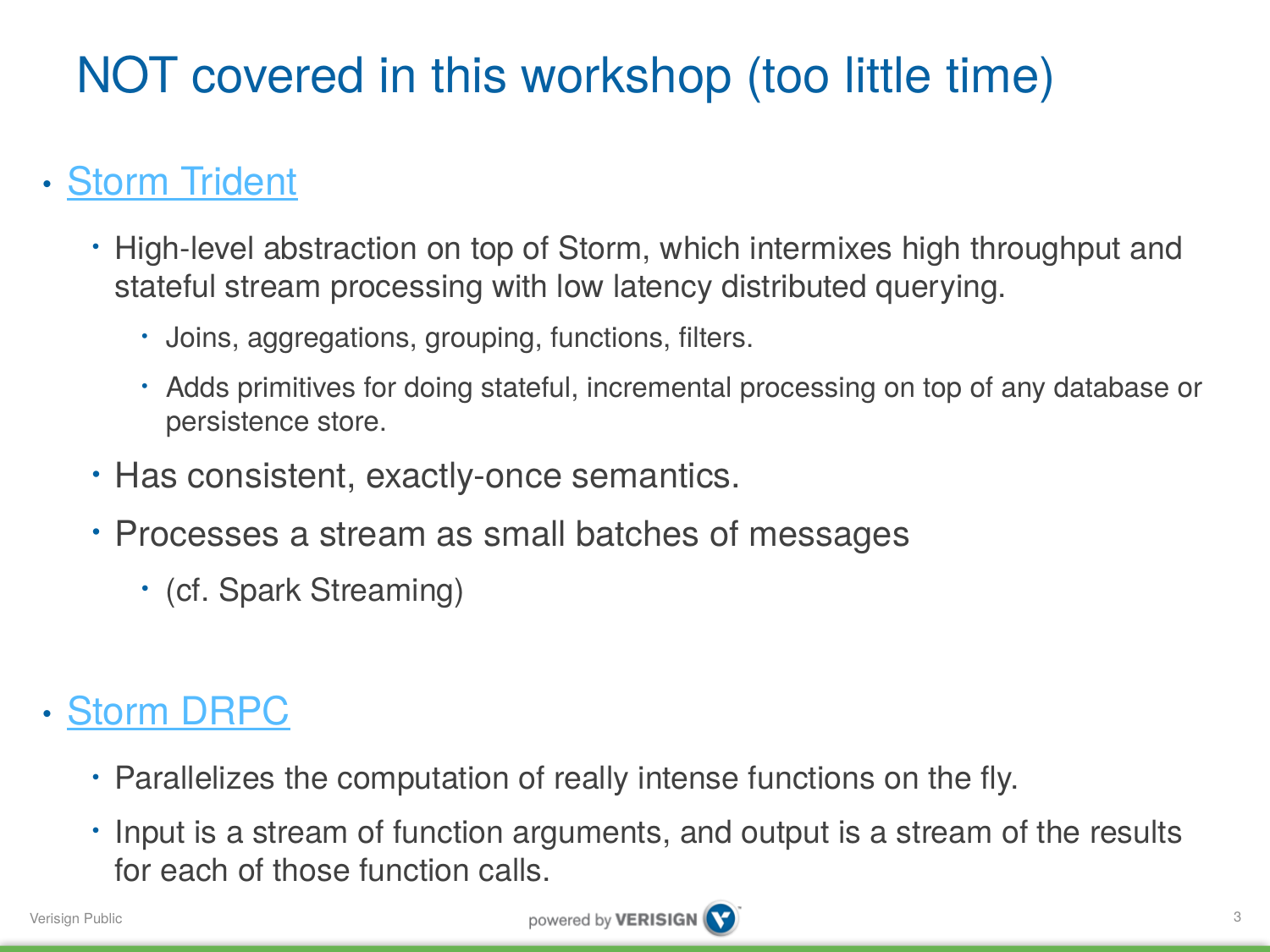

# NOT covered in this workshop (too little time)
Storm Trident
High-level abstraction on top of Storm, which intermixes high throughput and stateful stream processing with low latency distributed querying.
Joins, aggregations, grouping, functions, filters.
Adds primitives for doing stateful, incremental processing on top of any database or persistence store.
Has consistent, exactly-once semantics.
Processes a stream as small batches of messages
(cf. Spark Streaming)

Storm DRPC
Parallelizes the computation of really intense functions on the fly.
Input is a stream of function arguments, and output is a stream of the results for each of those function calls.
3